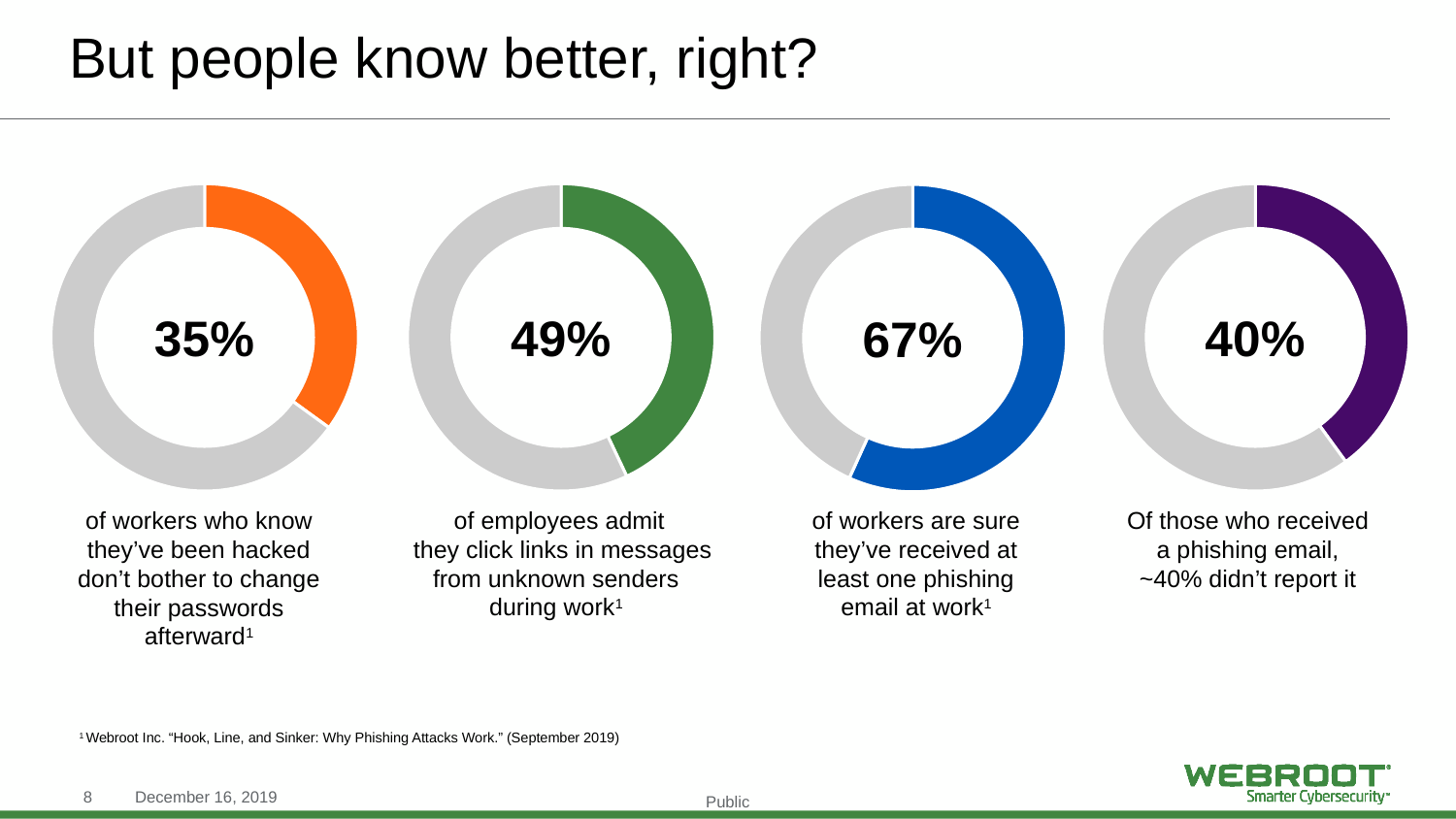

# But people know better, right?

### Chart

| Category | Sales |
|---|---|
| 1st Qtr | 35.0 |
| 2nd Qtr | 65.0 |

### Chart

| Category | Sales |
|---|---|
| 1st Qtr | 49.0 |
| 2nd Qtr | 65.0 |

### Chart

| Category | Sales |
|---|---|
| 1st Qtr | 40.0 |
| 2nd Qtr | 60.0 |

### Chart

| Category | Sales |
|---|---|
| 1st Qtr | 67.0 |
| 2nd Qtr | 51.0 |

35%
49%
40%
67%
of workers who know they’ve been hacked don’t bother to change their passwords afterward1
of employees admit
 they click links in messages from unknown senders
during work1
of workers are sure they’ve received at least one phishing email at work1
Of those who received a phishing email, ~40% didn’t report it
1 Webroot Inc. “Hook, Line, and Sinker: Why Phishing Attacks Work.” (September 2019)
8
December 16, 2019
Public